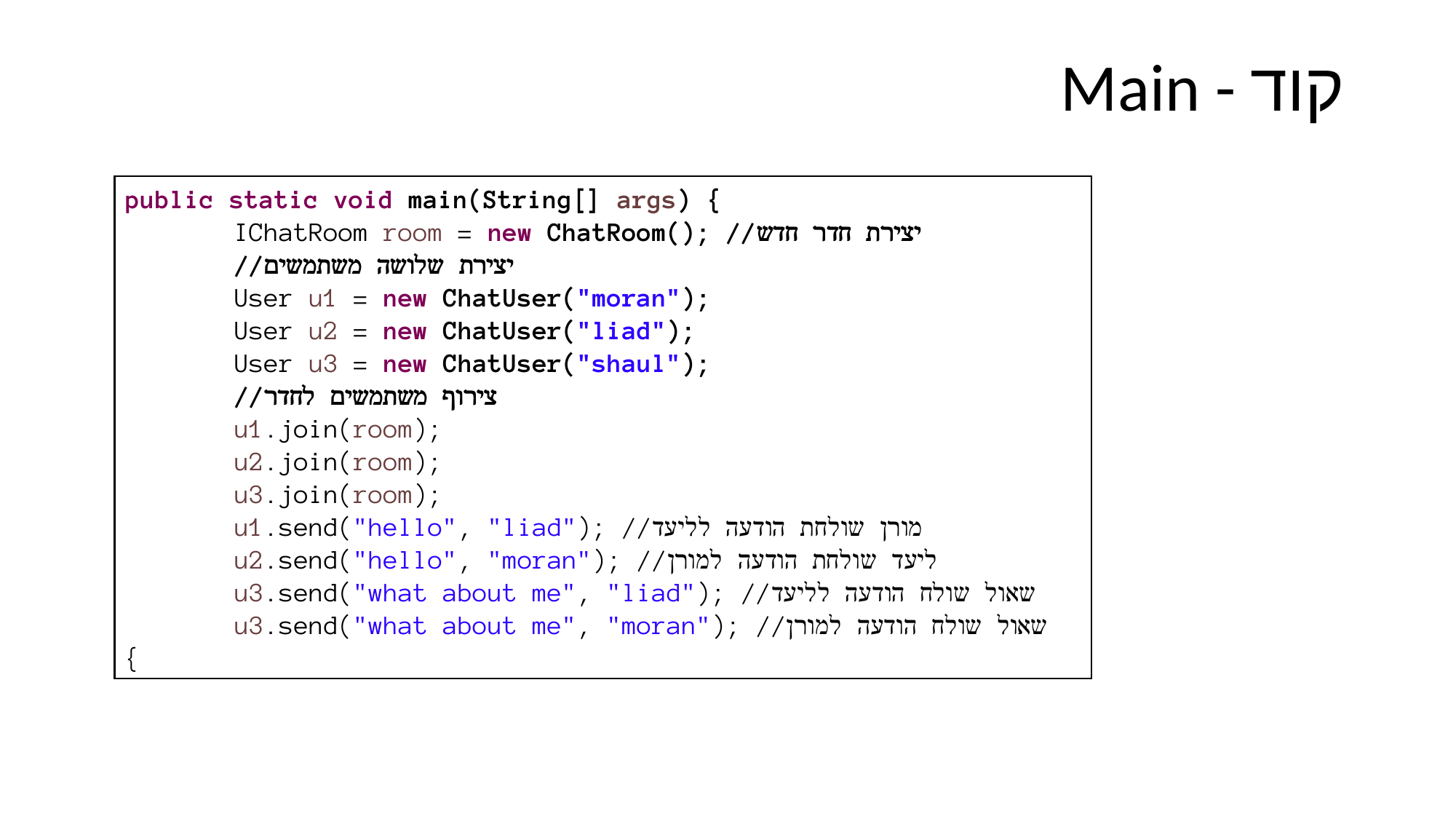

# קוד - Main
public static void main(String[] args) {
	IChatRoom room = new ChatRoom(); //יצירת חדר חדש
	//יצירת שלושה משתמשים
	User u1 = new ChatUser("moran");
	User u2 = new ChatUser("liad");
	User u3 = new ChatUser("shaul");
	//צירוף משתמשים לחדר
	u1.join(room);
	u2.join(room);
	u3.join(room);
	u1.send("hello", "liad"); //מורן שולחת הודעה לליעד
	u2.send("hello", "moran"); //ליעד שולחת הודעה למורן
	u3.send("what about me", "liad"); //שאול שולח הודעה לליעד
	u3.send("what about me", "moran"); //שאול שולח הודעה למורן
{